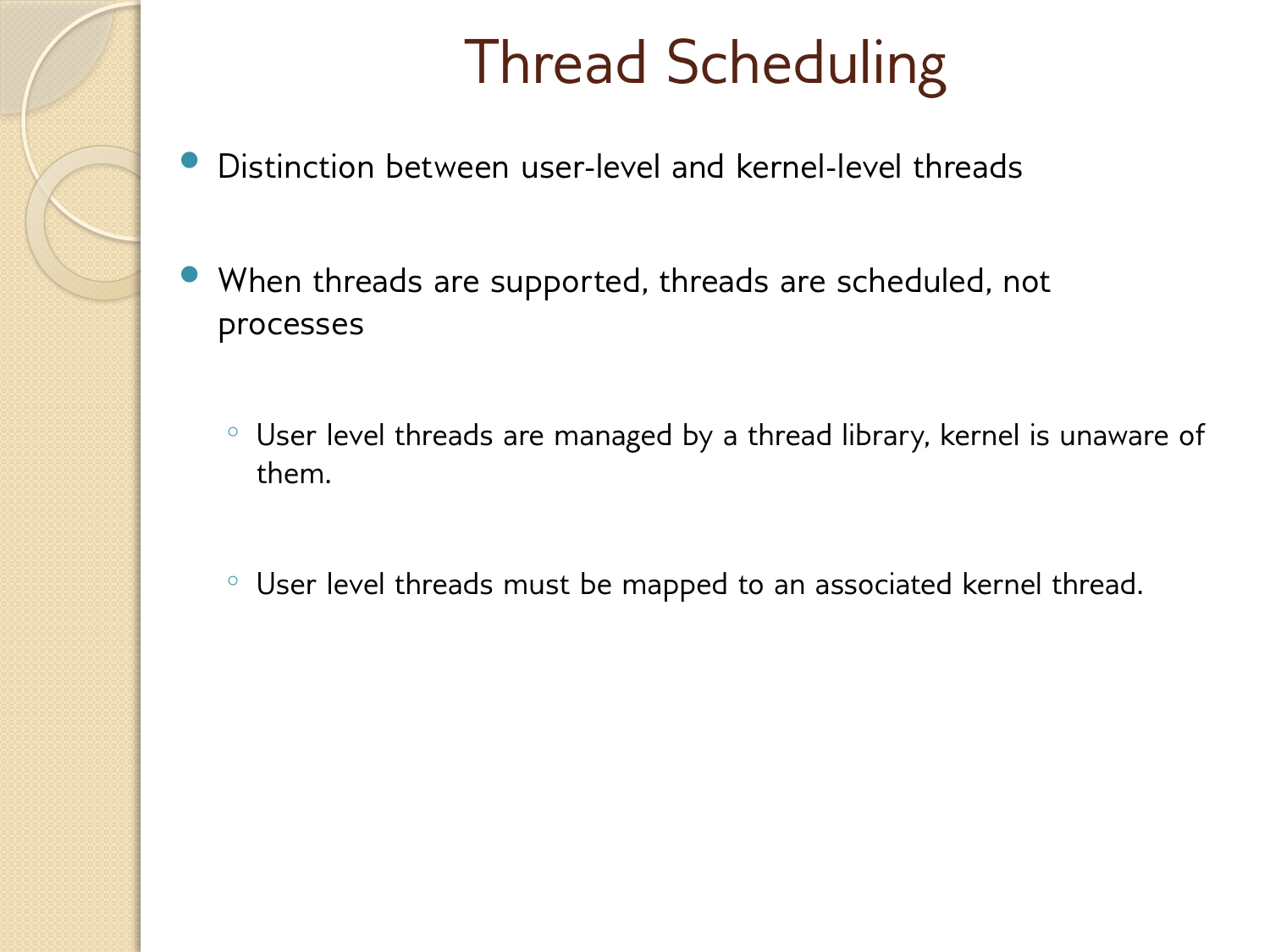

# Thread Scheduling
Distinction between user-level and kernel-level threads

When threads are supported, threads are scheduled, not processes

User level threads are managed by a thread library, kernel is unaware of them.

User level threads must be mapped to an associated kernel thread.